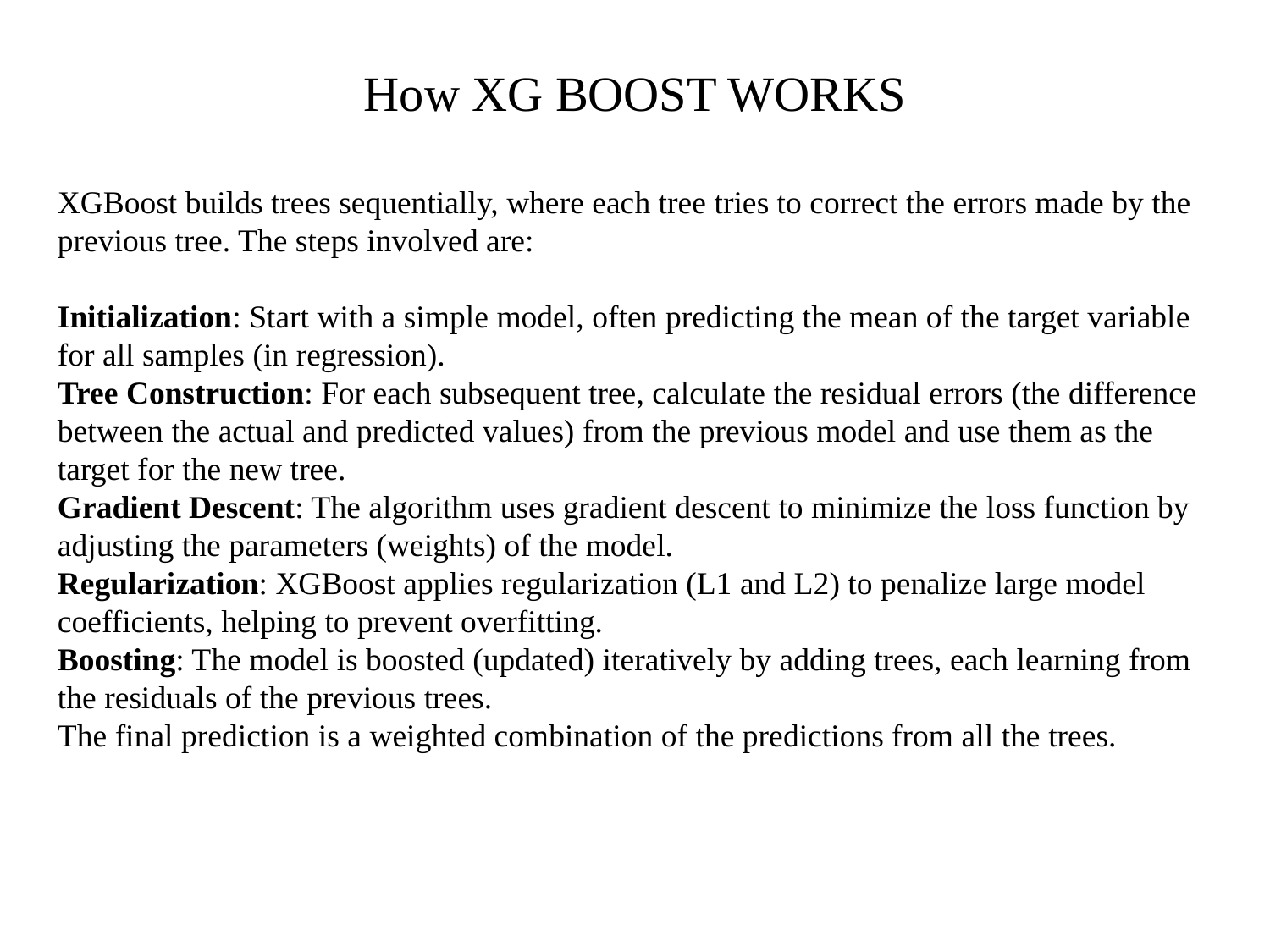

# How XG BOOST WORKS
XGBoost builds trees sequentially, where each tree tries to correct the errors made by the previous tree. The steps involved are:

Initialization: Start with a simple model, often predicting the mean of the target variable for all samples (in regression).
Tree Construction: For each subsequent tree, calculate the residual errors (the difference between the actual and predicted values) from the previous model and use them as the target for the new tree.
Gradient Descent: The algorithm uses gradient descent to minimize the loss function by adjusting the parameters (weights) of the model.
Regularization: XGBoost applies regularization (L1 and L2) to penalize large model coefficients, helping to prevent overfitting.
Boosting: The model is boosted (updated) iteratively by adding trees, each learning from the residuals of the previous trees.
The final prediction is a weighted combination of the predictions from all the trees.